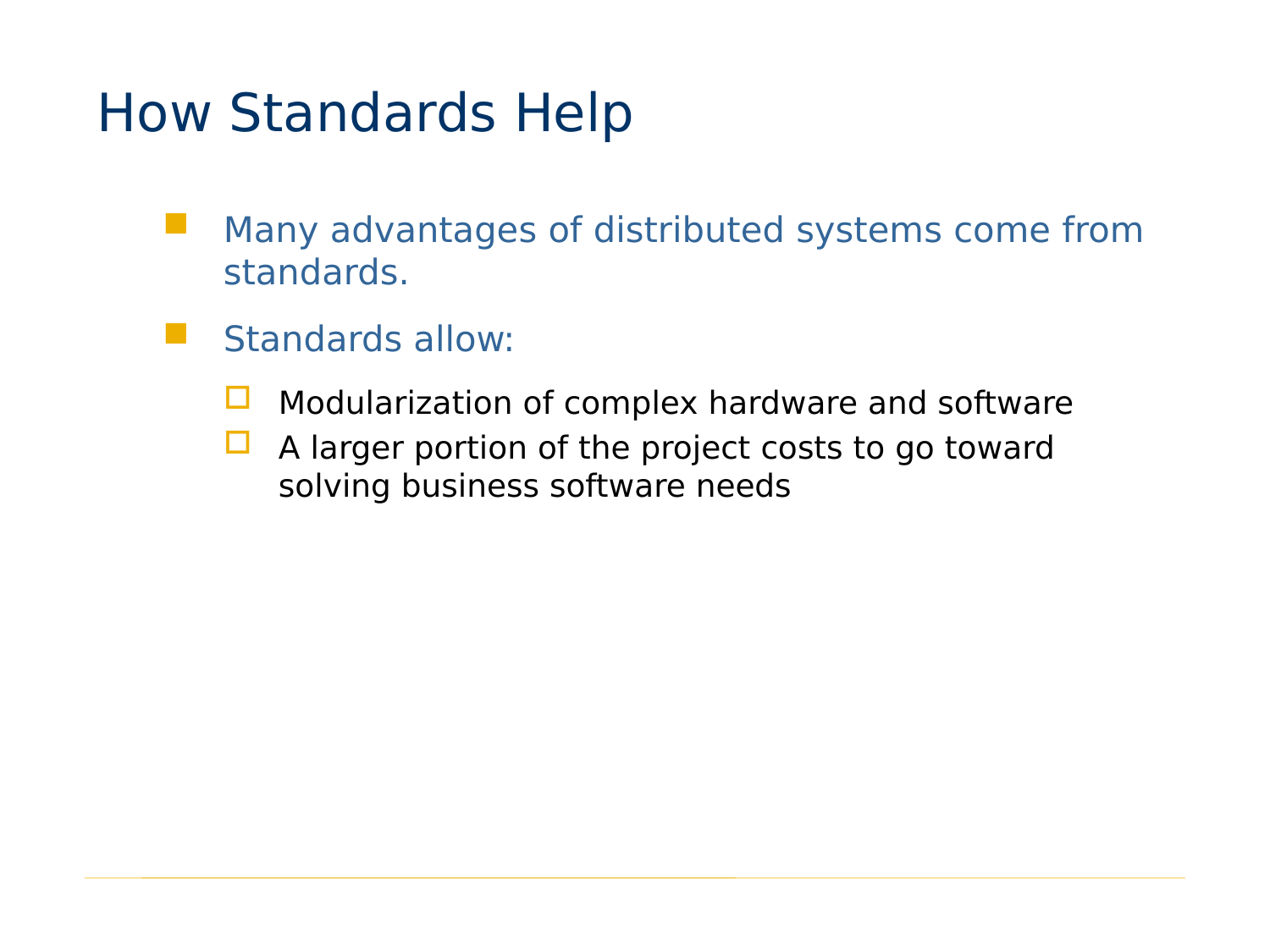

# How Standards Help
Many advantages of distributed systems come from standards.
Standards allow:
Modularization of complex hardware and software
A larger portion of the project costs to go toward solving business software needs